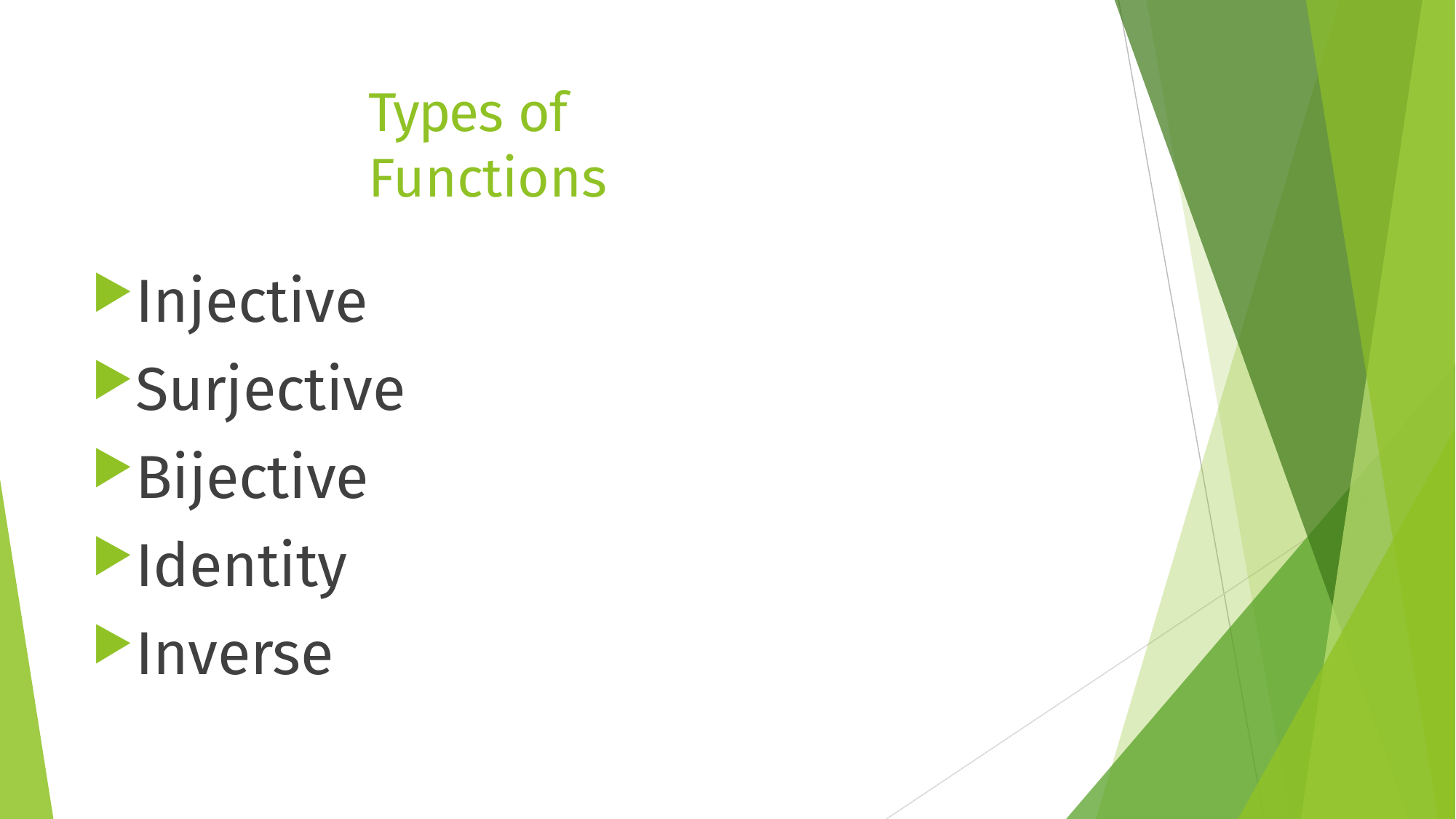

# Types of Functions
Injective
Surjective
Bijective
Identity
Inverse